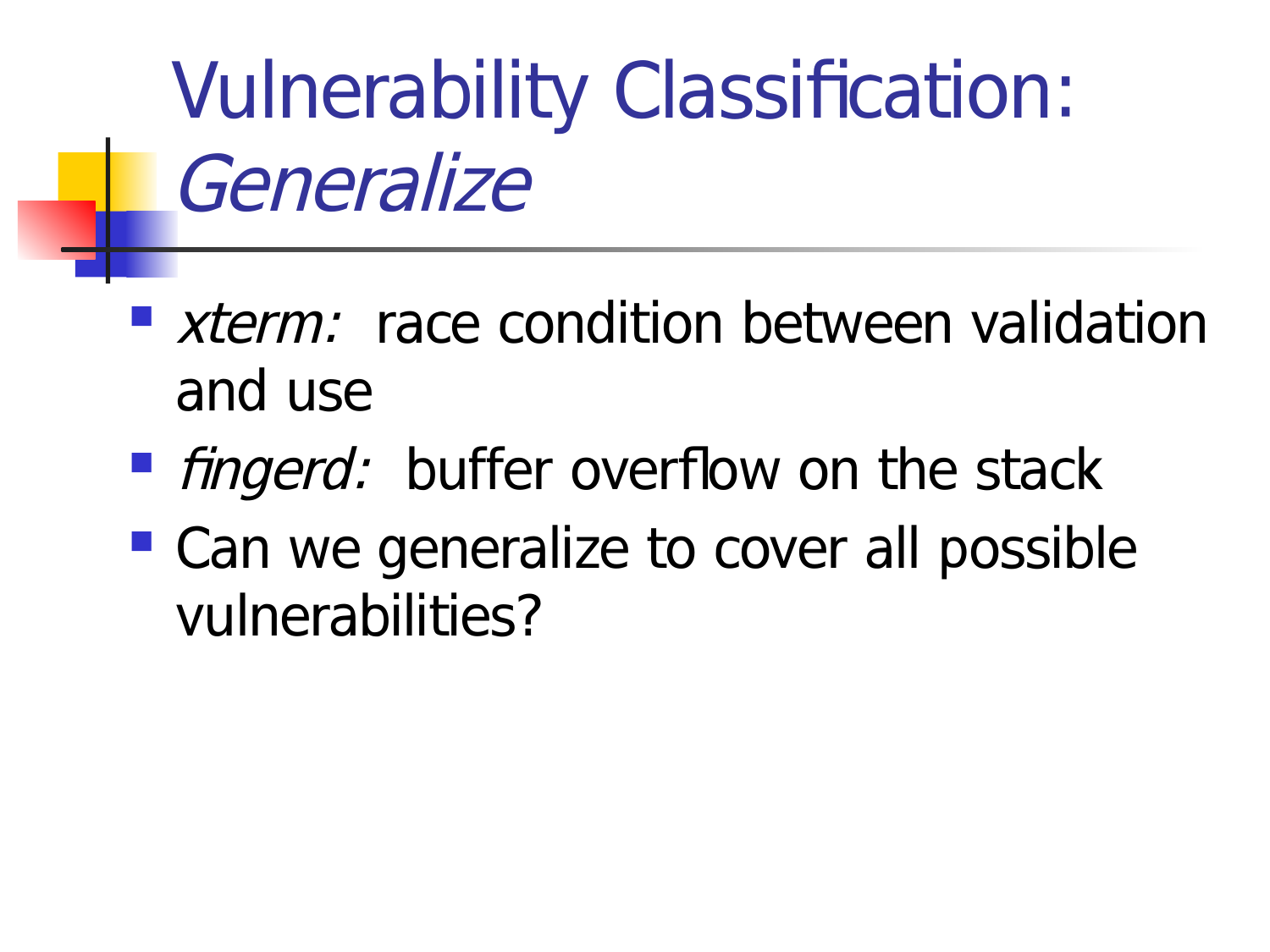

# Vulnerability Classification: Generalize
xterm:  race condition between validation and use
fingerd:  buffer overflow on the stack
Can we generalize to cover all possible vulnerabilities?